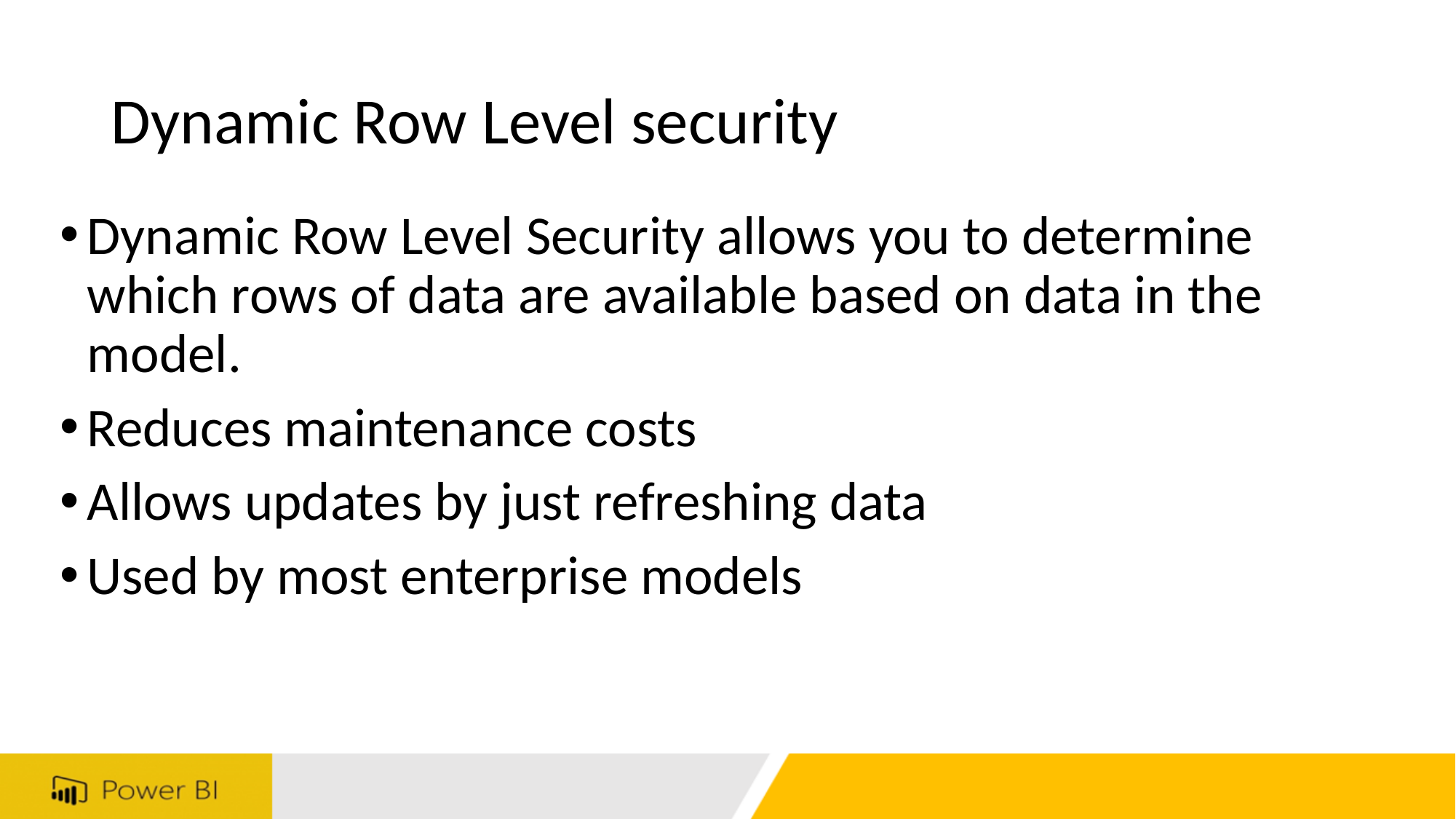

# Dynamic Row Level security
Dynamic Row Level Security allows you to determine which rows of data are available based on data in the model.
Reduces maintenance costs
Allows updates by just refreshing data
Used by most enterprise models